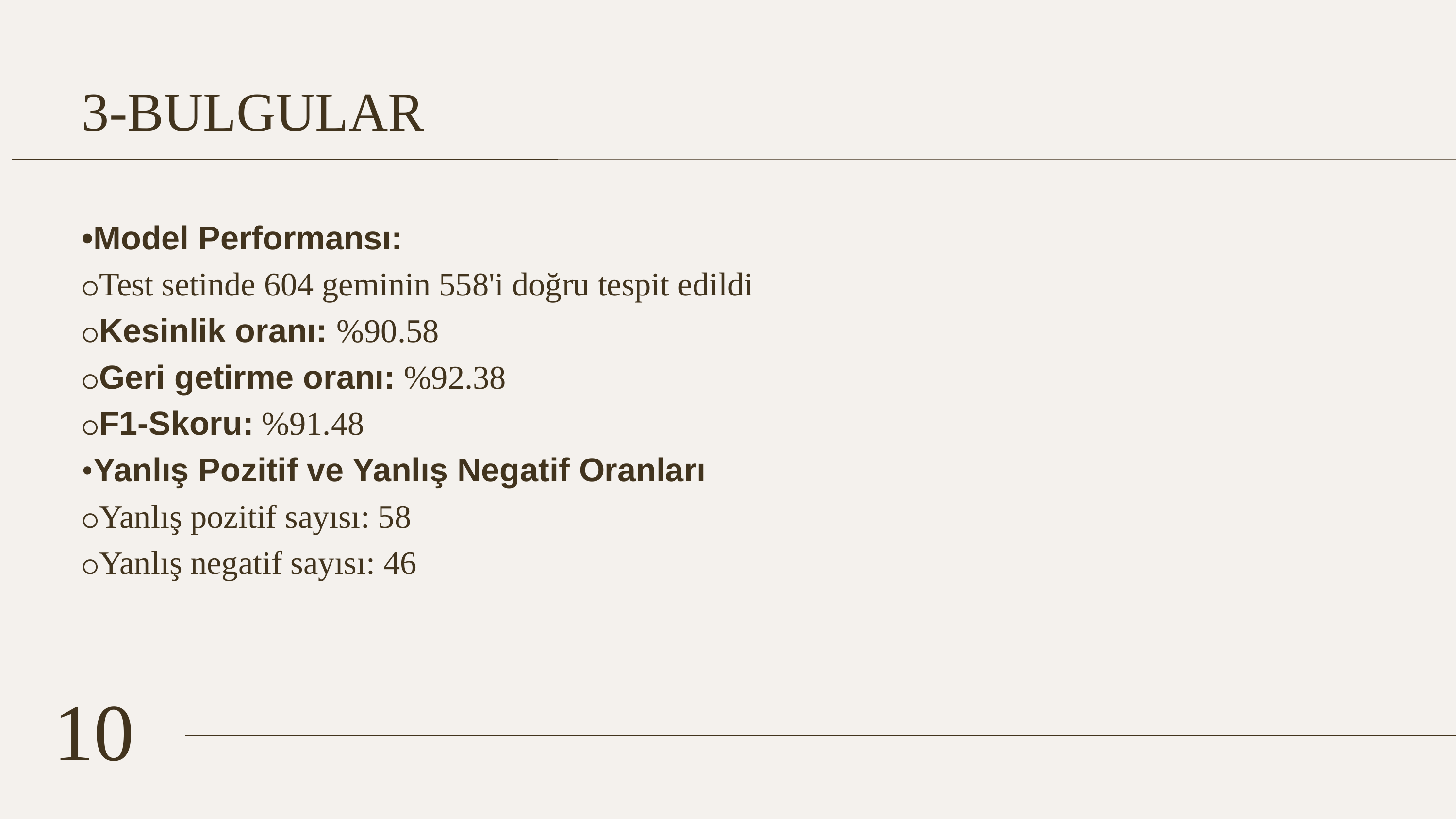

3-BULGULAR

•Model Performansı:
⚬Test setinde 604 geminin 558'i doğru tespit edildi
⚬Kesinlik oranı: %90.58
⚬Geri getirme oranı: %92.38
⚬F1-Skoru: %91.48
•Yanlış Pozitif ve Yanlış Negatif Oranları
⚬Yanlış pozitif sayısı: 58
⚬Yanlış negatif sayısı: 46

10